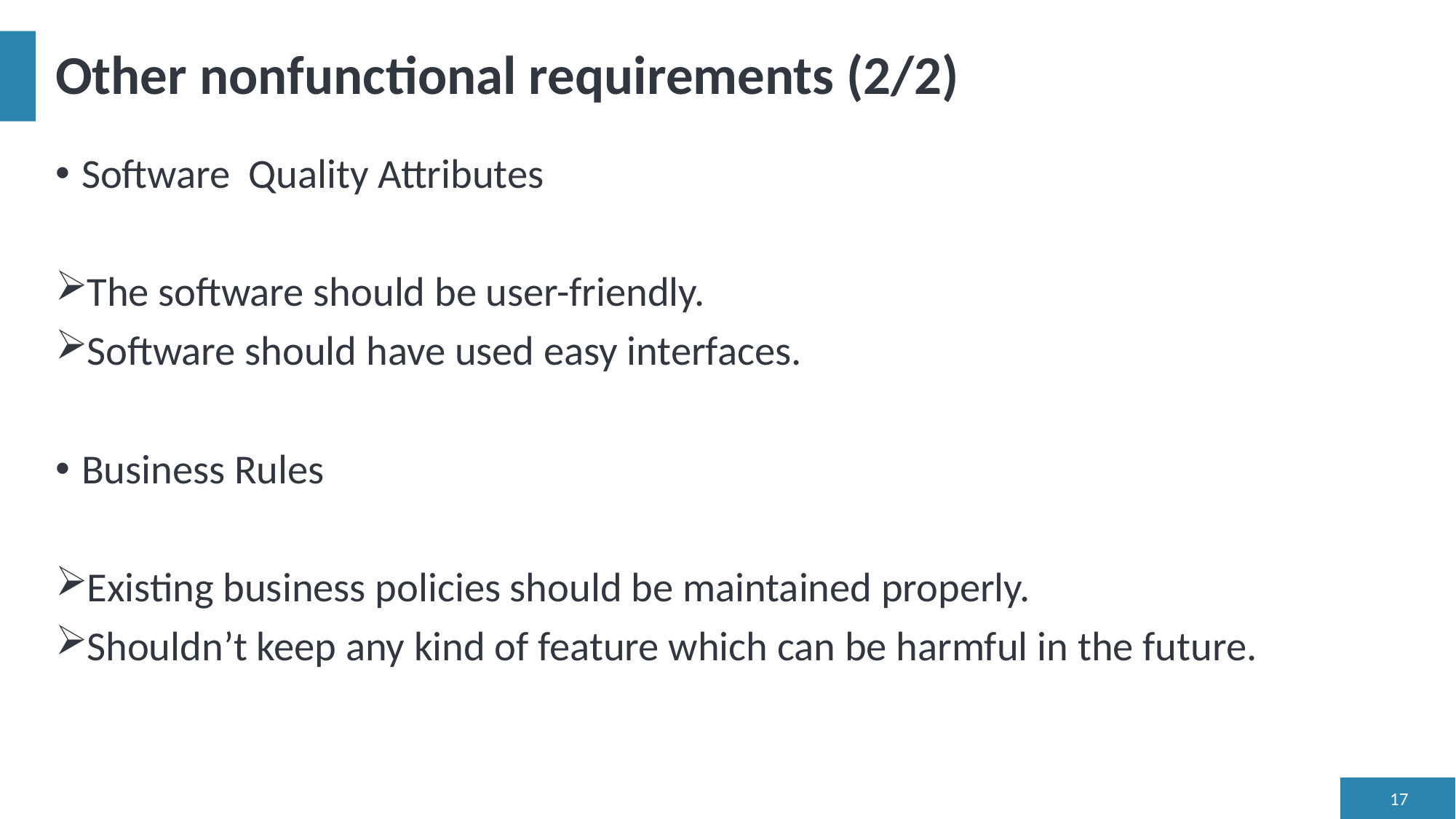

# Other nonfunctional requirements (2/2)
Software  Quality Attributes

The software should be user-friendly.
Software should have used easy interfaces.

Business Rules

Existing business policies should be maintained properly.
Shouldn’t keep any kind of feature which can be harmful in the future.

17